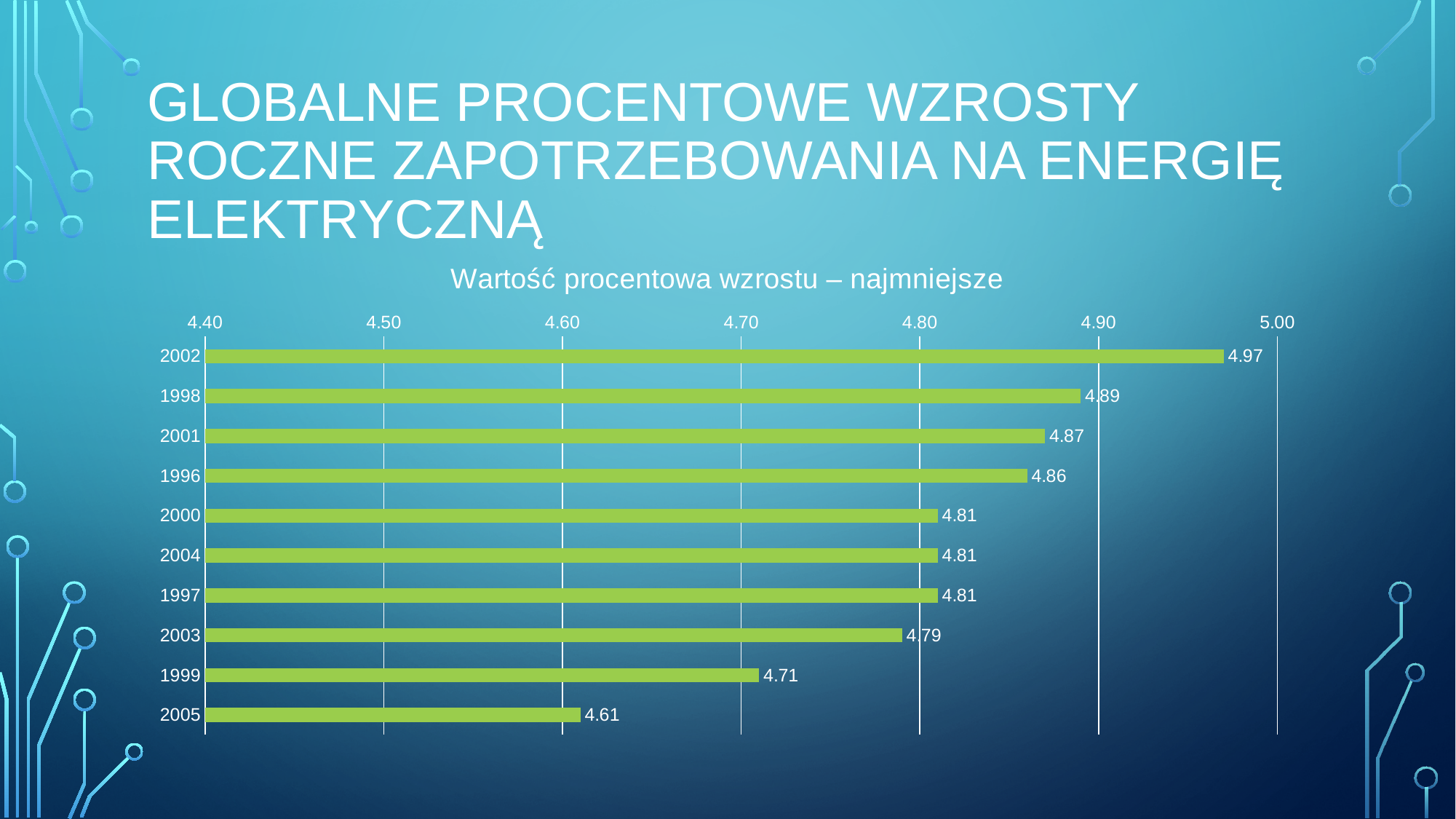

# Globalne procentowe wzrosty roczne zapotrzebowania na energię elektryczną

### Chart: Wartość procentowa wzrostu – najmniejsze

| Category | Wartość procentowa wzrostu |
|---|---|
| 2002 | 4.97 |
| 1998 | 4.89 |
| 2001 | 4.87 |
| 1996 | 4.86 |
| 2000 | 4.81 |
| 2004 | 4.81 |
| 1997 | 4.81 |
| 2003 | 4.79 |
| 1999 | 4.71 |
| 2005 | 4.61 |